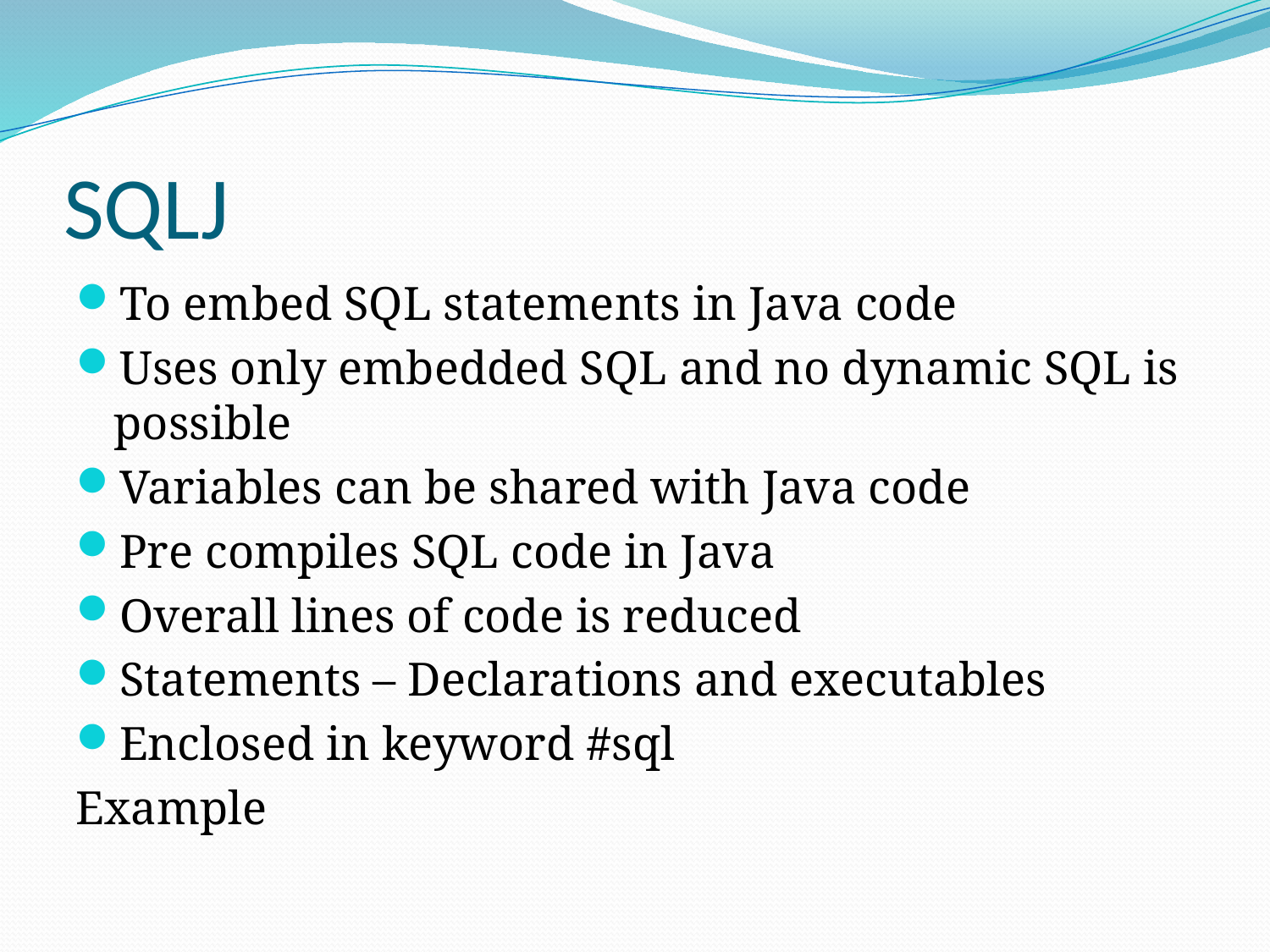

# SQLJ
To embed SQL statements in Java code
Uses only embedded SQL and no dynamic SQL is possible
Variables can be shared with Java code
Pre compiles SQL code in Java
Overall lines of code is reduced
Statements – Declarations and executables
Enclosed in keyword #sql
Example